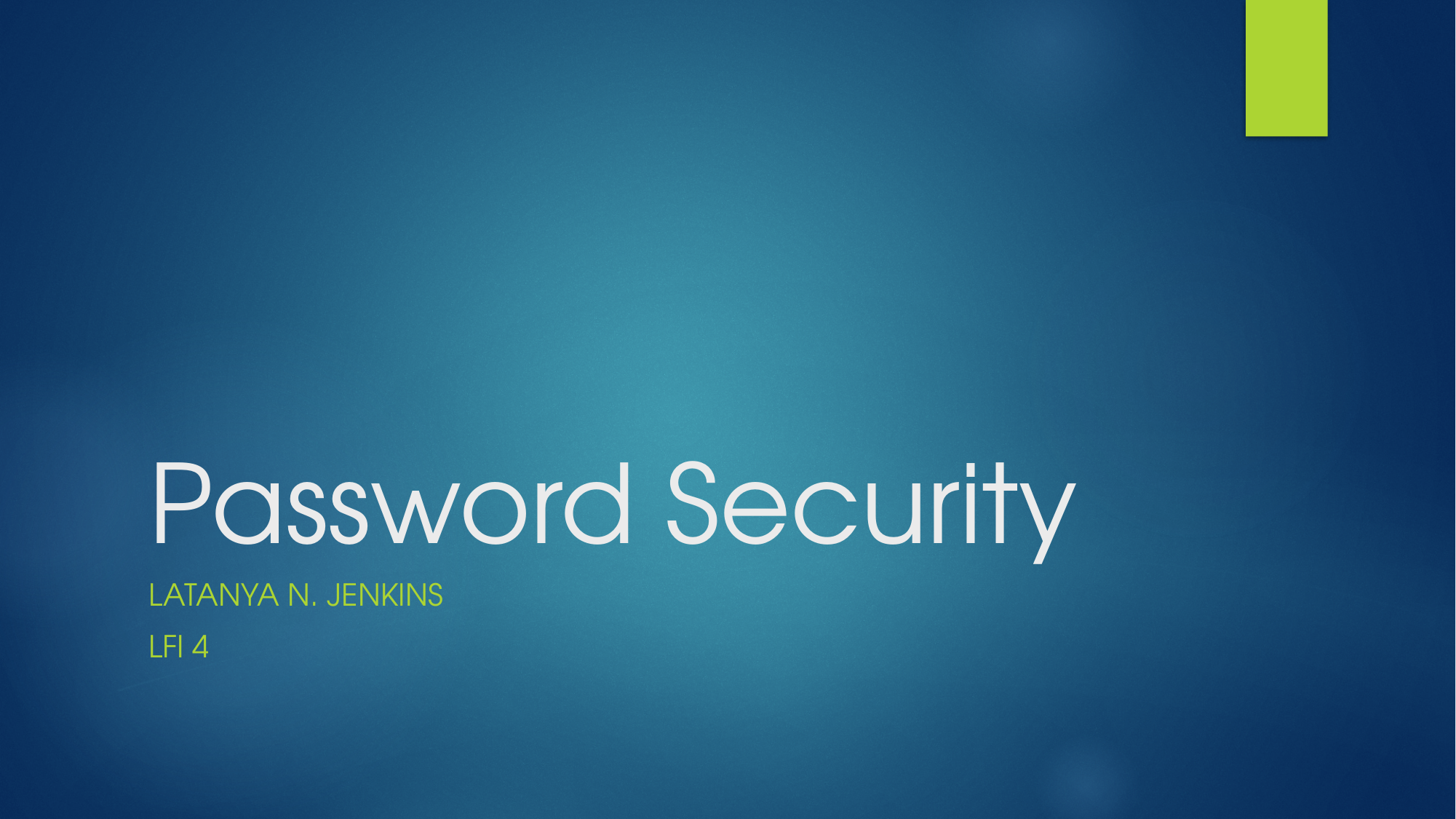

# Password Security
Latanya N. Jenkins
LFI 4